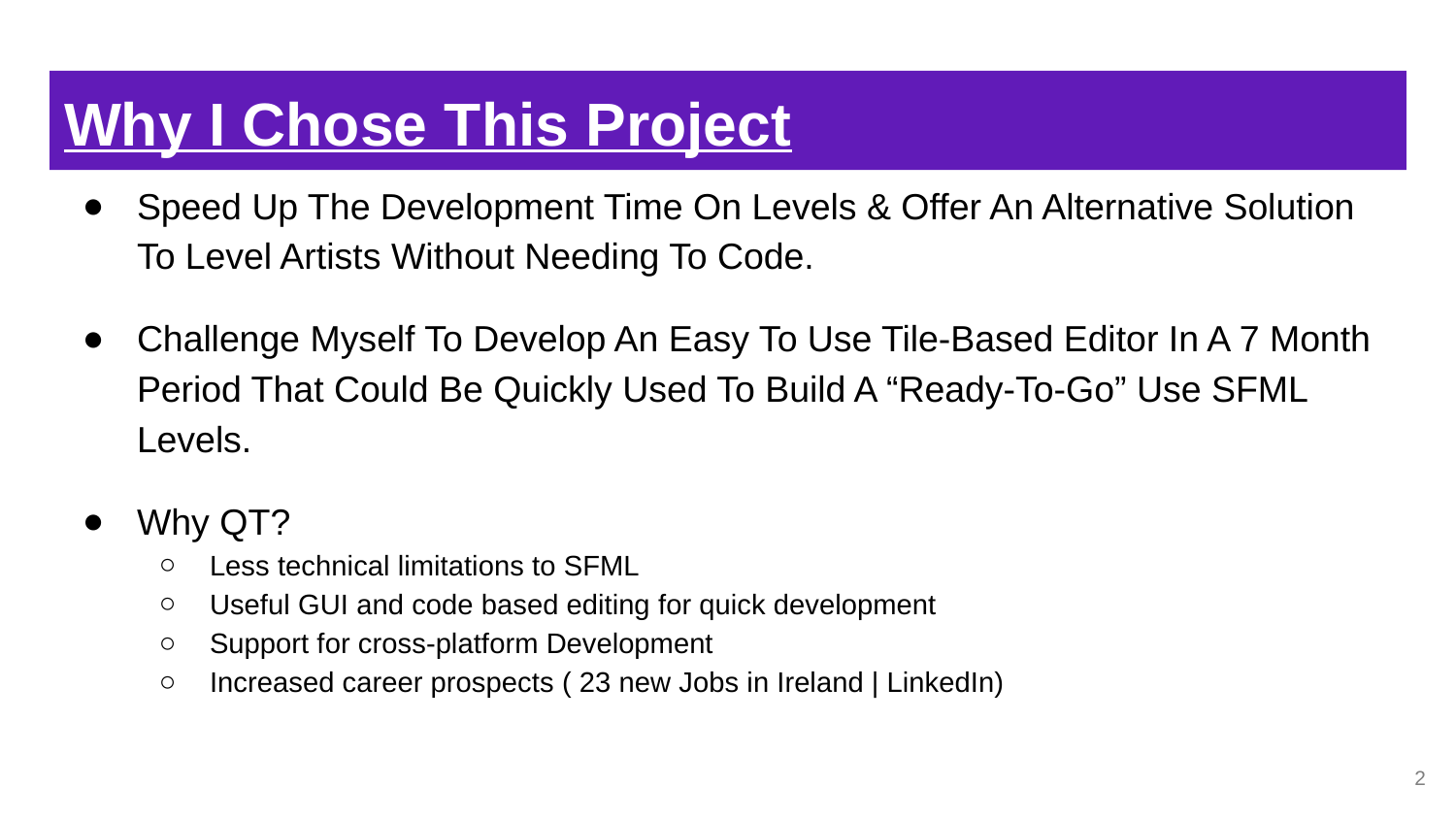

# Why I Chose This Project
Speed Up The Development Time On Levels & Offer An Alternative Solution To Level Artists Without Needing To Code.
Challenge Myself To Develop An Easy To Use Tile-Based Editor In A 7 Month Period That Could Be Quickly Used To Build A “Ready-To-Go” Use SFML Levels.
Why QT?
Less technical limitations to SFML
Useful GUI and code based editing for quick development
Support for cross-platform Development
Increased career prospects ( 23 new Jobs in Ireland | LinkedIn)

2